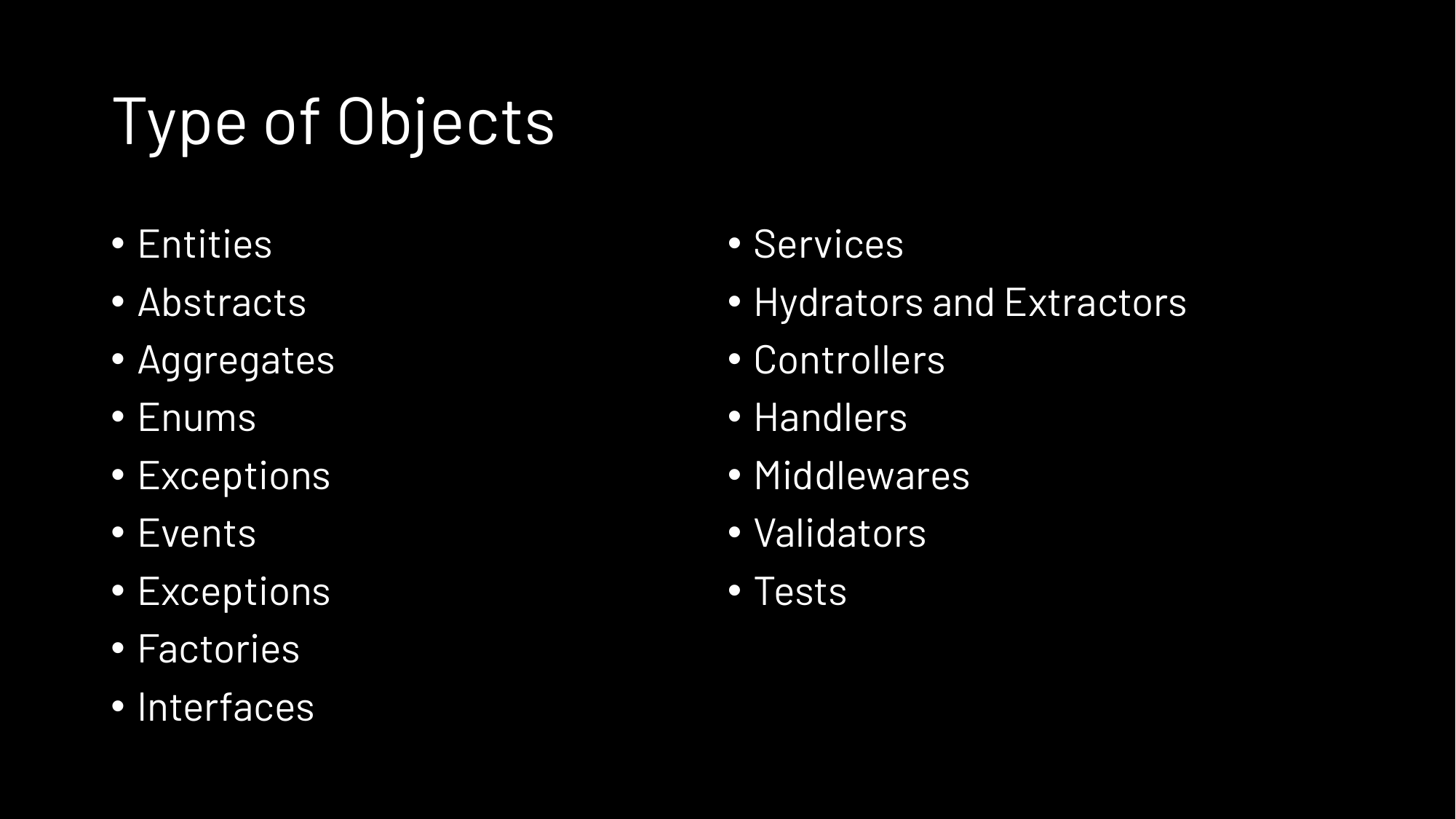

# Type of Objects
Entities
Abstracts
Aggregates
Enums
Exceptions
Events
Exceptions
Factories
Interfaces
Services
Hydrators and Extractors
Controllers
Handlers
Middlewares
Validators
Tests